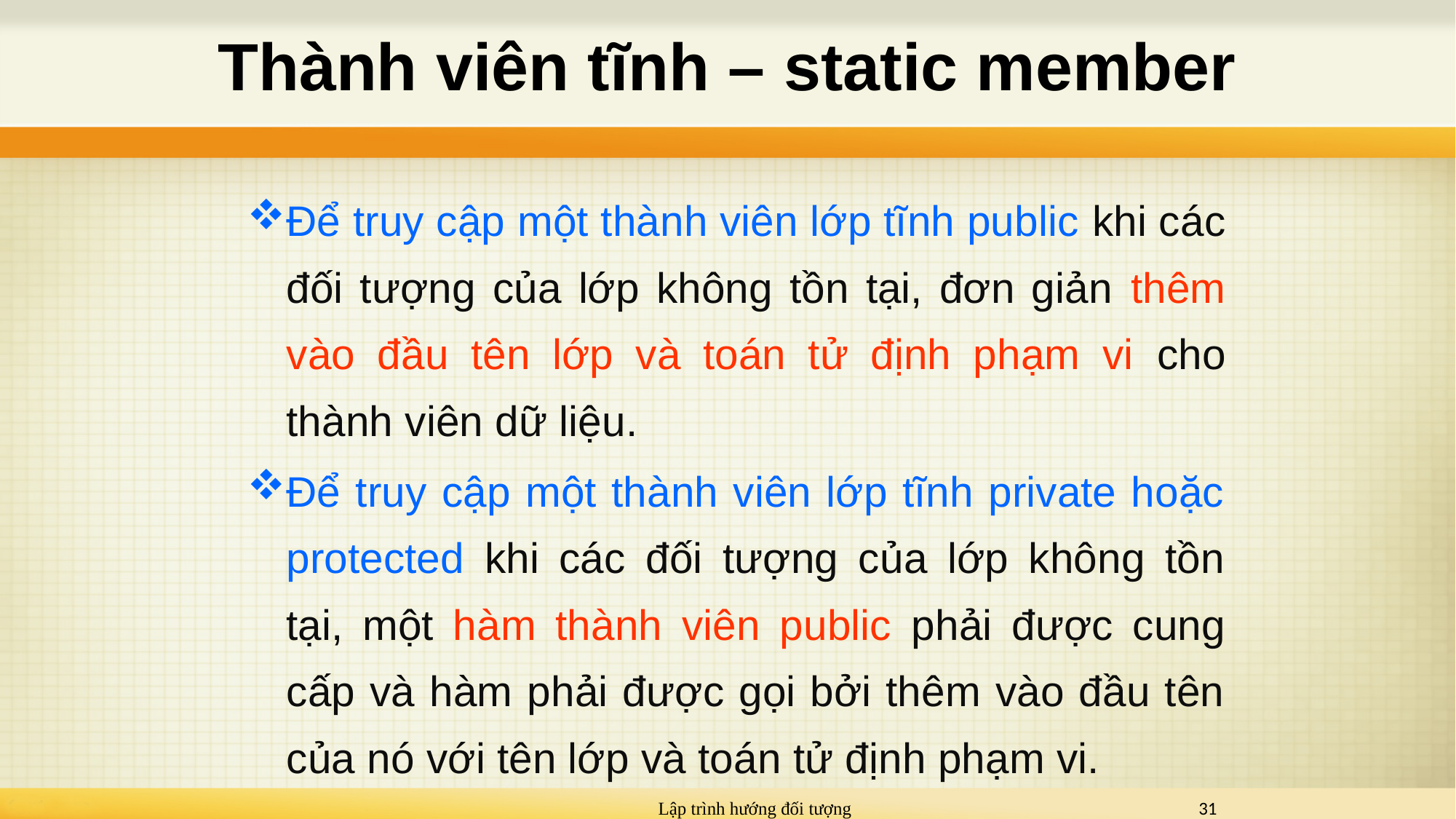

# Thành viên tĩnh – static member
Để truy cập một thành viên lớp tĩnh public khi các đối tượng của lớp không tồn tại, đơn giản thêm vào đầu tên lớp và toán tử định phạm vi cho thành viên dữ liệu.
Để truy cập một thành viên lớp tĩnh private hoặc protected khi các đối tượng của lớp không tồn tại, một hàm thành viên public phải được cung cấp và hàm phải được gọi bởi thêm vào đầu tên của nó với tên lớp và toán tử định phạm vi.
Lập trình hướng đối tượng
31